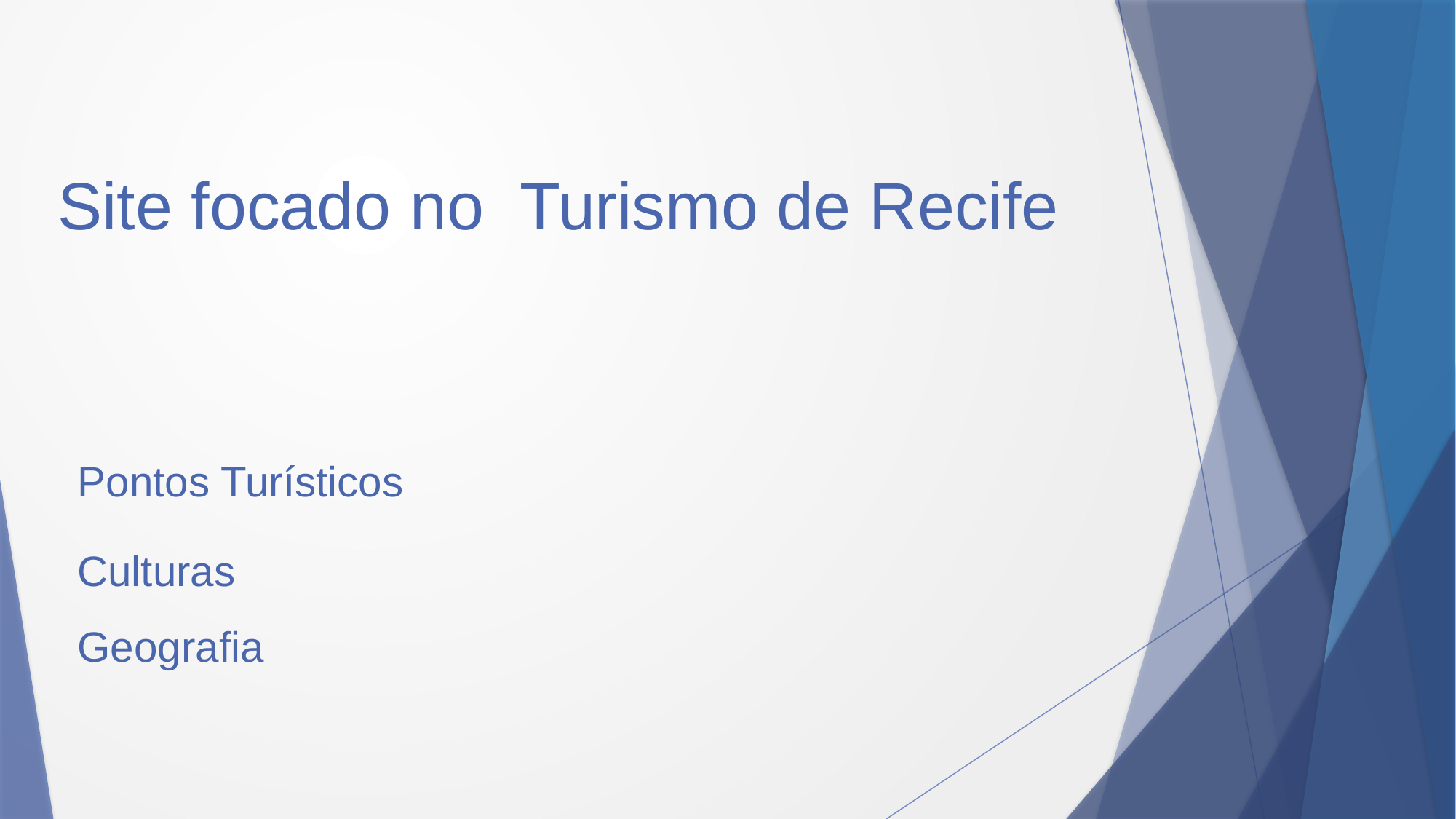

# Site focado no  Turismo de Recife
Pontos Turísticos

Culturas
Geografia